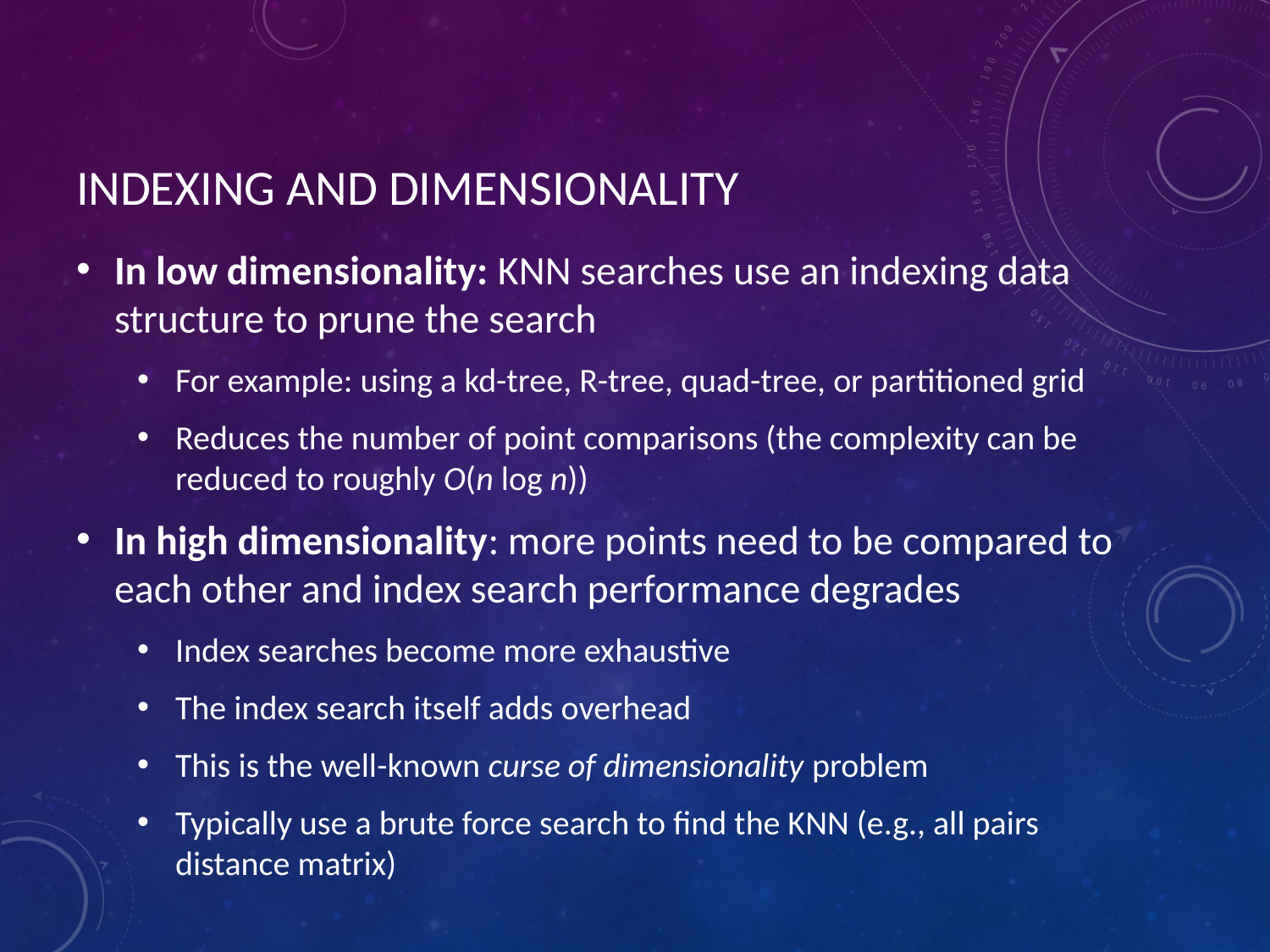

# Indexing and dimensionality
In low dimensionality: KNN searches use an indexing data structure to prune the search
For example: using a kd-tree, R-tree, quad-tree, or partitioned grid
Reduces the number of point comparisons (the complexity can be reduced to roughly O(n log n))
In high dimensionality: more points need to be compared to each other and index search performance degrades
Index searches become more exhaustive
The index search itself adds overhead
This is the well-known curse of dimensionality problem
Typically use a brute force search to find the KNN (e.g., all pairs distance matrix)